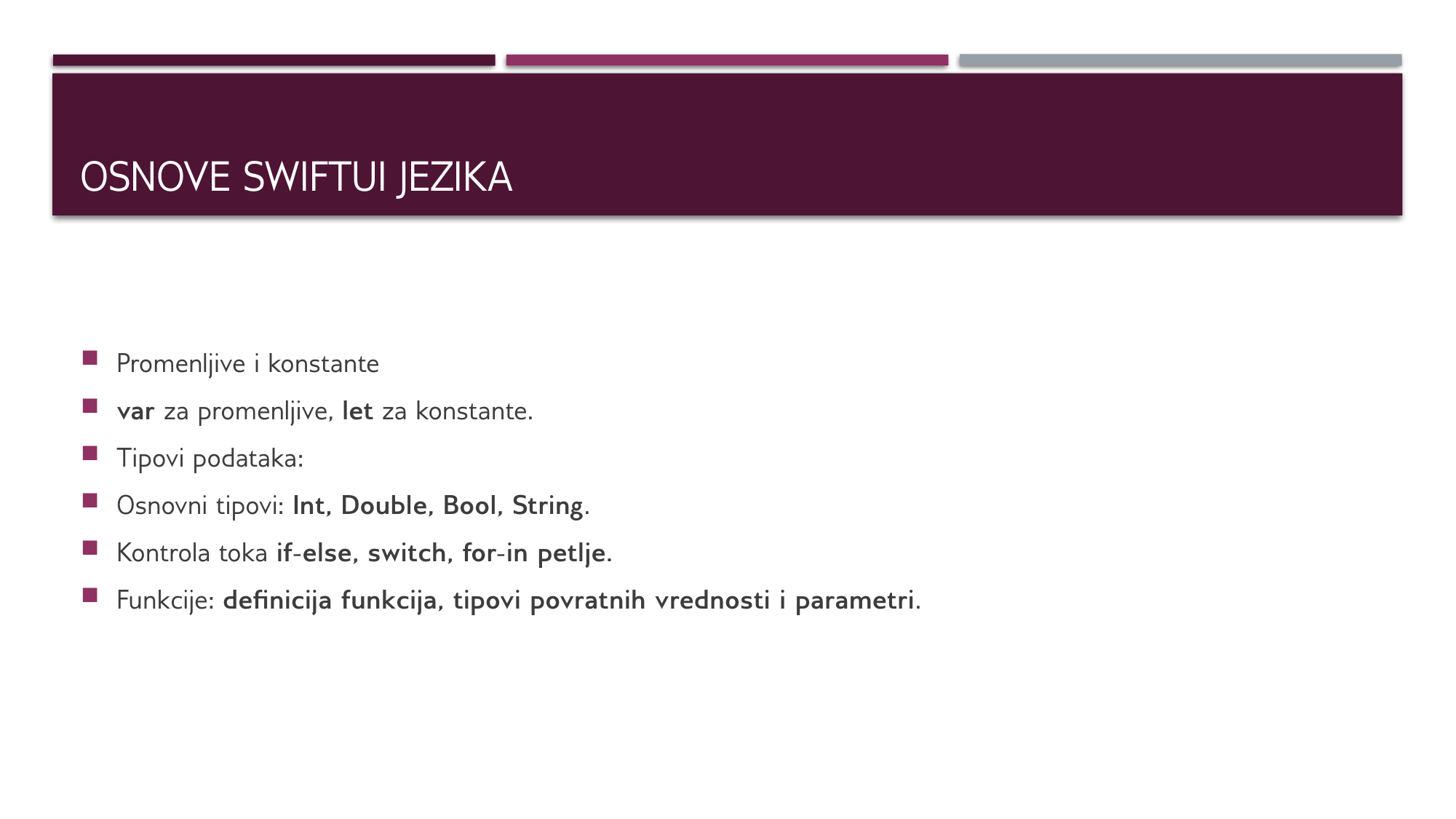

# Osnove SwiftUI jezika
Promenljive i konstante
var za promenljive, let za konstante.
Tipovi podataka:
Osnovni tipovi: Int, Double, Bool, String.
Kontrola toka if-else, switch, for-in petlje.
Funkcije: definicija funkcija, tipovi povratnih vrednosti i parametri.